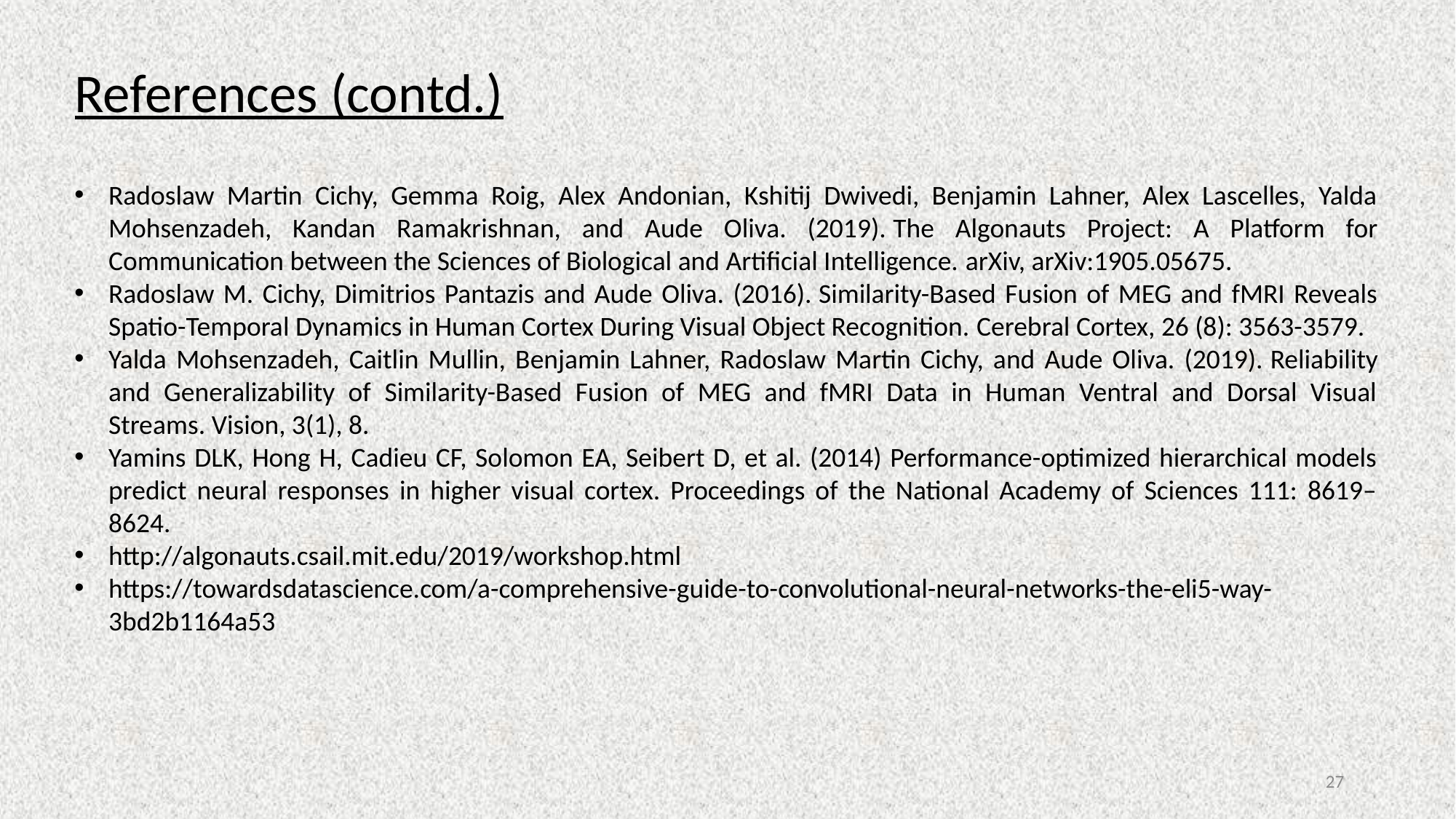

References (contd.)
Radoslaw Martin Cichy, Gemma Roig, Alex Andonian, Kshitij Dwivedi, Benjamin Lahner, Alex Lascelles, Yalda Mohsenzadeh, Kandan Ramakrishnan, and Aude Oliva. (2019). The Algonauts Project: A Platform for Communication between the Sciences of Biological and Artificial Intelligence. arXiv, arXiv:1905.05675.
Radoslaw M. Cichy, Dimitrios Pantazis and Aude Oliva. (2016). Similarity-Based Fusion of MEG and fMRI Reveals Spatio-Temporal Dynamics in Human Cortex During Visual Object Recognition. Cerebral Cortex, 26 (8): 3563-3579.
Yalda Mohsenzadeh, Caitlin Mullin, Benjamin Lahner, Radoslaw Martin Cichy, and Aude Oliva. (2019). Reliability and Generalizability of Similarity-Based Fusion of MEG and fMRI Data in Human Ventral and Dorsal Visual Streams. Vision, 3(1), 8.
Yamins DLK, Hong H, Cadieu CF, Solomon EA, Seibert D, et al. (2014) Performance-optimized hierarchical models predict neural responses in higher visual cortex. Proceedings of the National Academy of Sciences 111: 8619–8624.
http://algonauts.csail.mit.edu/2019/workshop.html
https://towardsdatascience.com/a-comprehensive-guide-to-convolutional-neural-networks-the-eli5-way-3bd2b1164a53
27